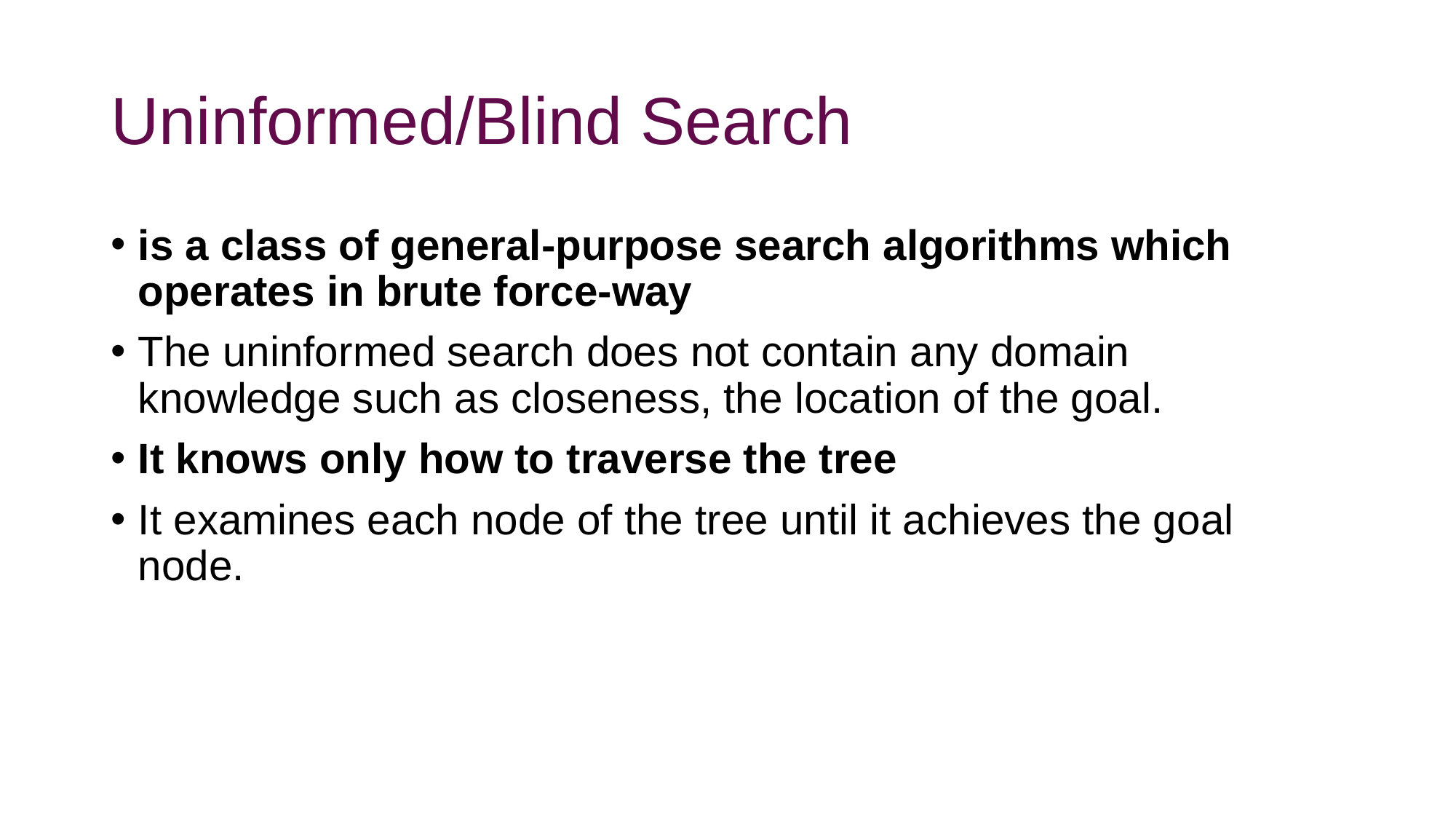

# Uninformed/Blind Search
is a class of general-purpose search algorithms which operates in brute force-way
The uninformed search does not contain any domain knowledge such as closeness, the location of the goal.
It knows only how to traverse the tree
It examines each node of the tree until it achieves the goal node.